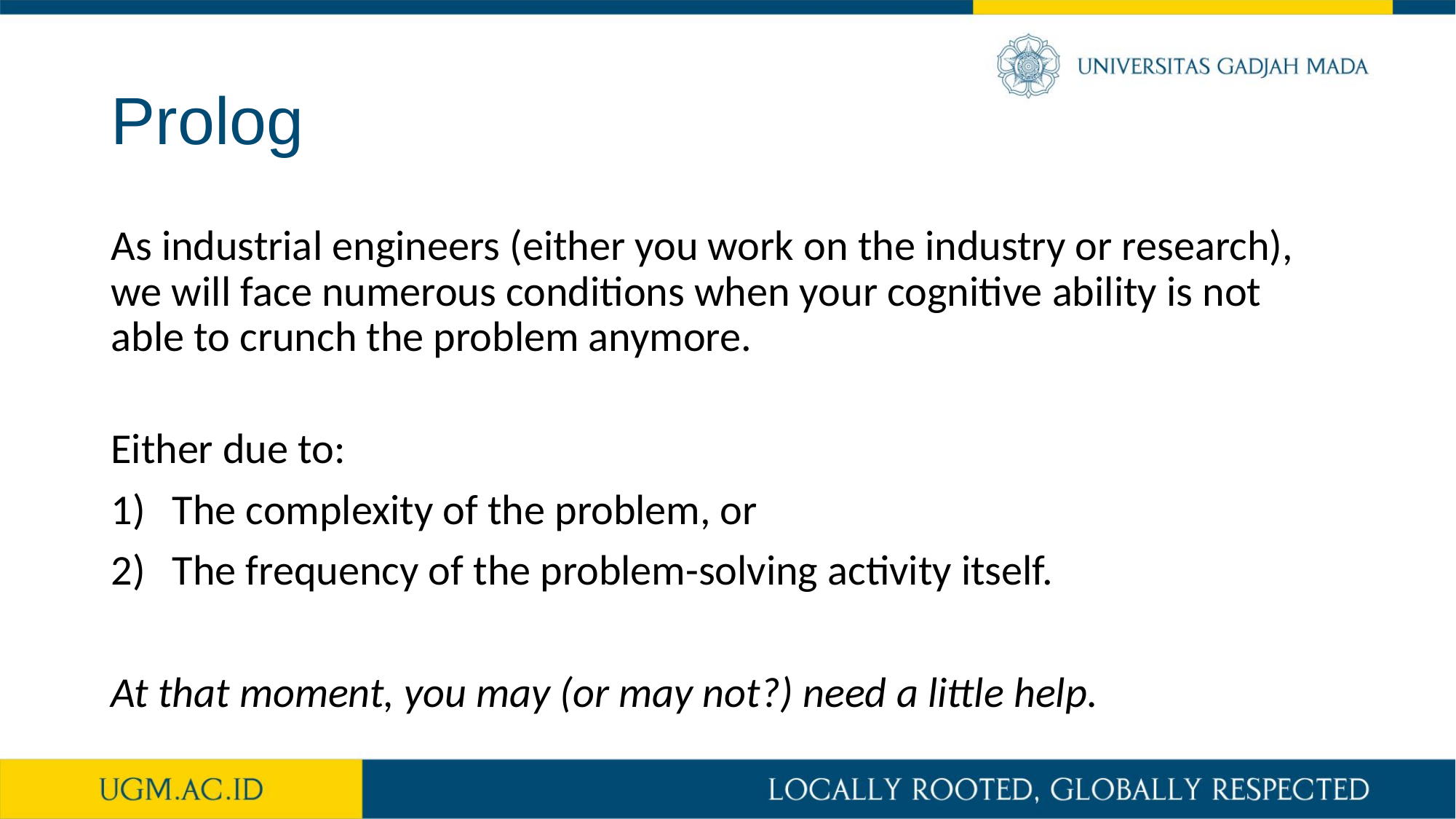

# Prolog
As industrial engineers (either you work on the industry or research), we will face numerous conditions when your cognitive ability is not able to crunch the problem anymore.
Either due to:
The complexity of the problem, or
The frequency of the problem-solving activity itself.

At that moment, you may (or may not?) need a little help.